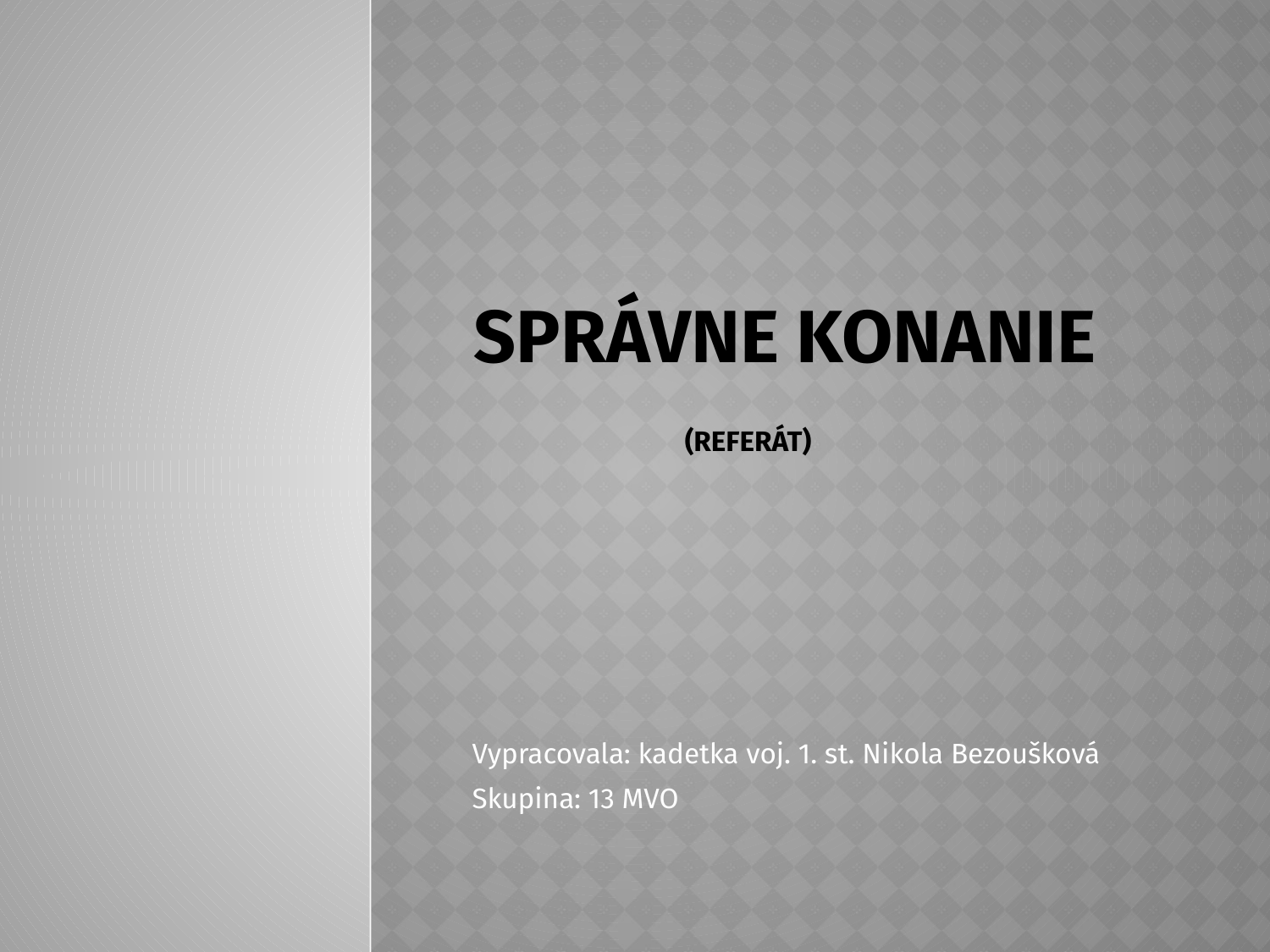

# Správne konanie (Referát)
Vypracovala: kadetka voj. 1. st. Nikola Bezoušková
Skupina: 13 MVO